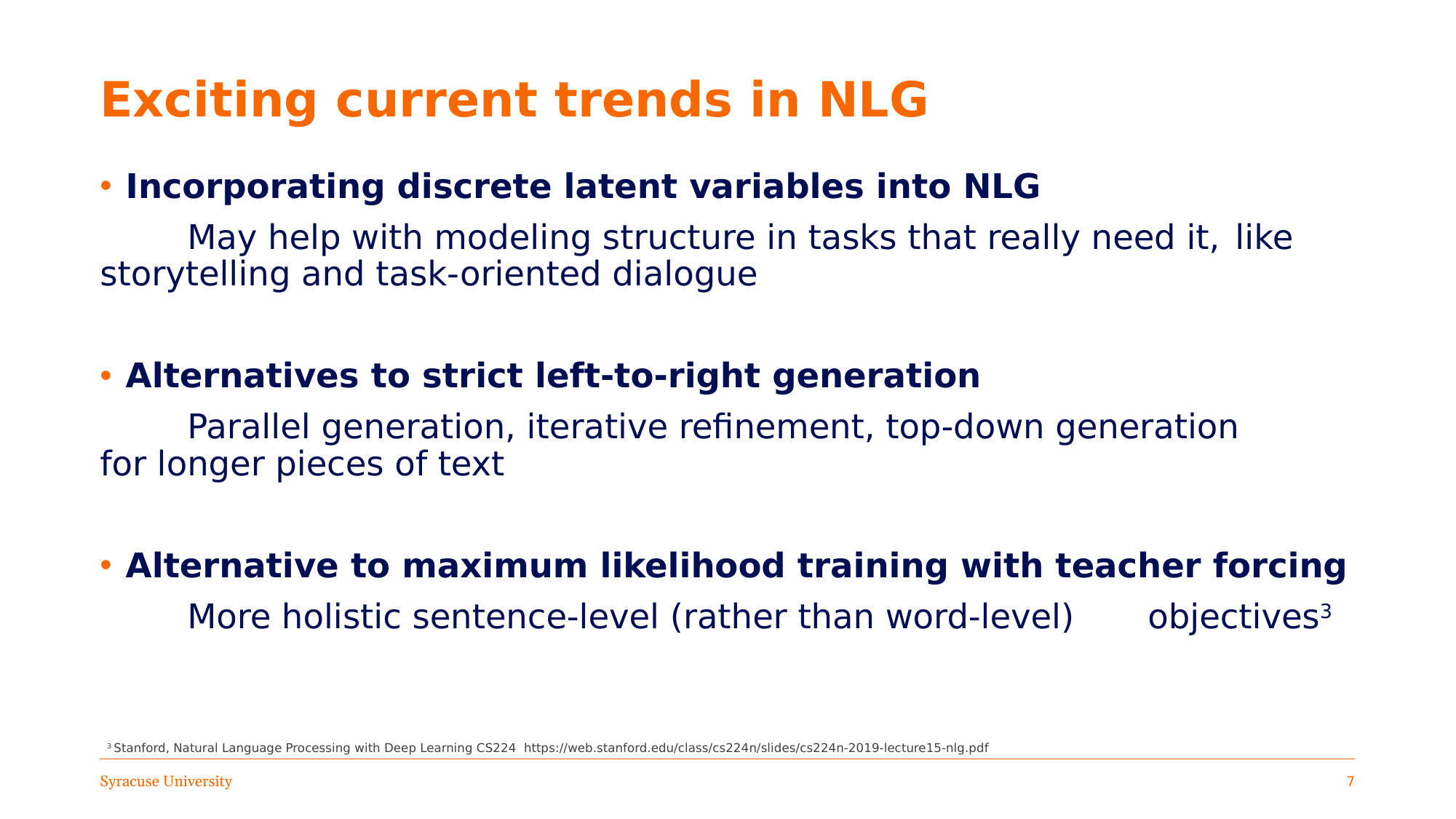

# Exciting current trends in NLG
Incorporating discrete latent variables into NLG
	May help with modeling structure in tasks that really need it, 	like storytelling and task-oriented dialogue

Alternatives to strict left-to-right generation
	Parallel generation, iterative refinement, top-down generation 	for longer pieces of text

Alternative to maximum likelihood training with teacher forcing
	More holistic sentence-level (rather than word-level) 	objectives3
3 Stanford, Natural Language Processing with Deep Learning CS224  https://web.stanford.edu/class/cs224n/slides/cs224n-2019-lecture15-nlg.pdf